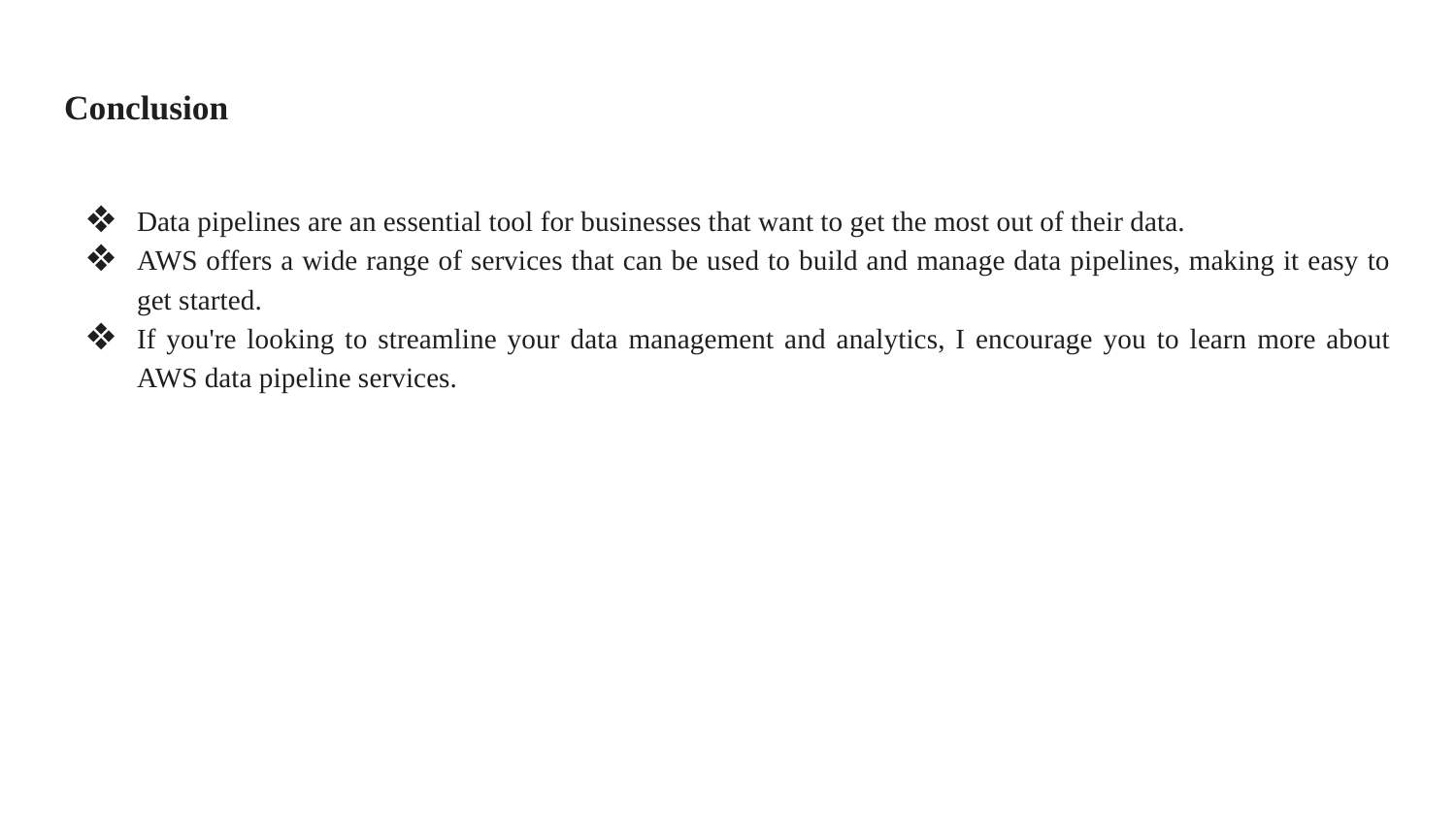

# Conclusion
Data pipelines are an essential tool for businesses that want to get the most out of their data.
AWS offers a wide range of services that can be used to build and manage data pipelines, making it easy to get started.
If you're looking to streamline your data management and analytics, I encourage you to learn more about AWS data pipeline services.